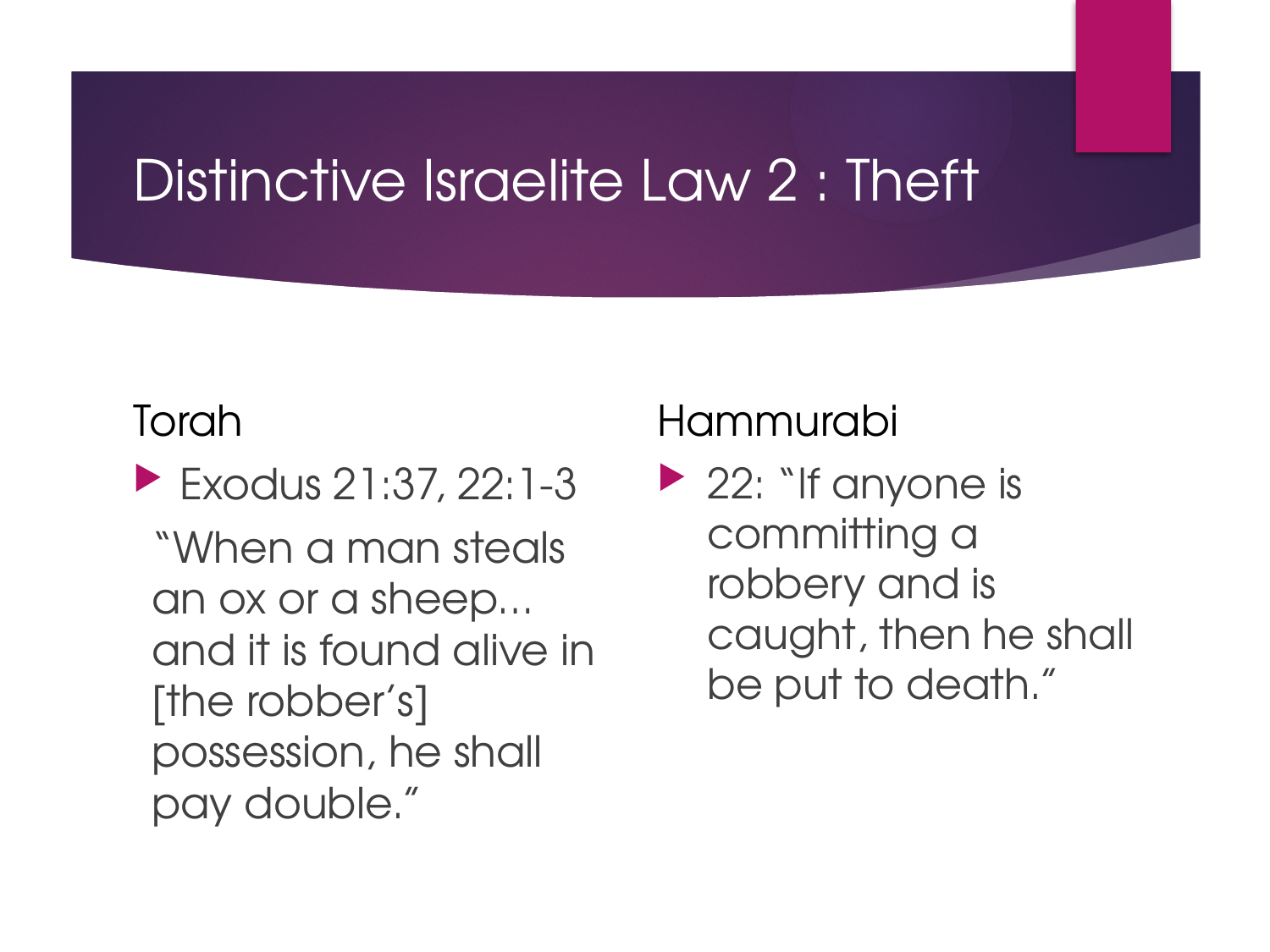

# Distinctive Israelite Law 2 : Theft
Torah
Hammurabi
22: “If anyone is committing a robbery and is caught, then he shall be put to death.”

Exodus 21:37, 22:1-3
“When a man steals an ox or a sheep…and it is found alive in [the robber’s] possession, he shall pay double.”